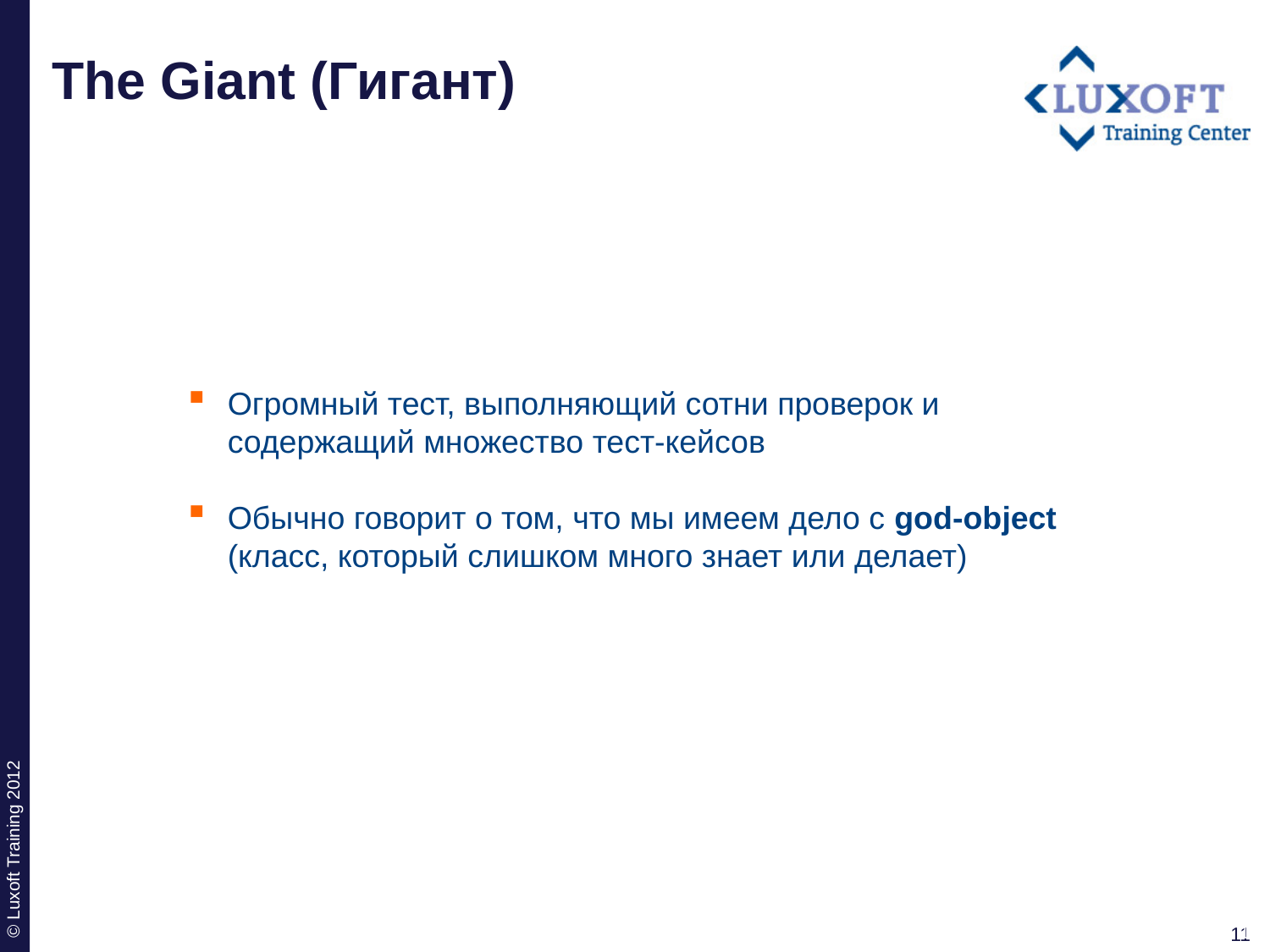

# The Giant (Гигант)
Огромный тест, выполняющий сотни проверок и содержащий множество тест-кейсов

Обычно говорит о том, что мы имеем дело с god-object (класс, который слишком много знает или делает)